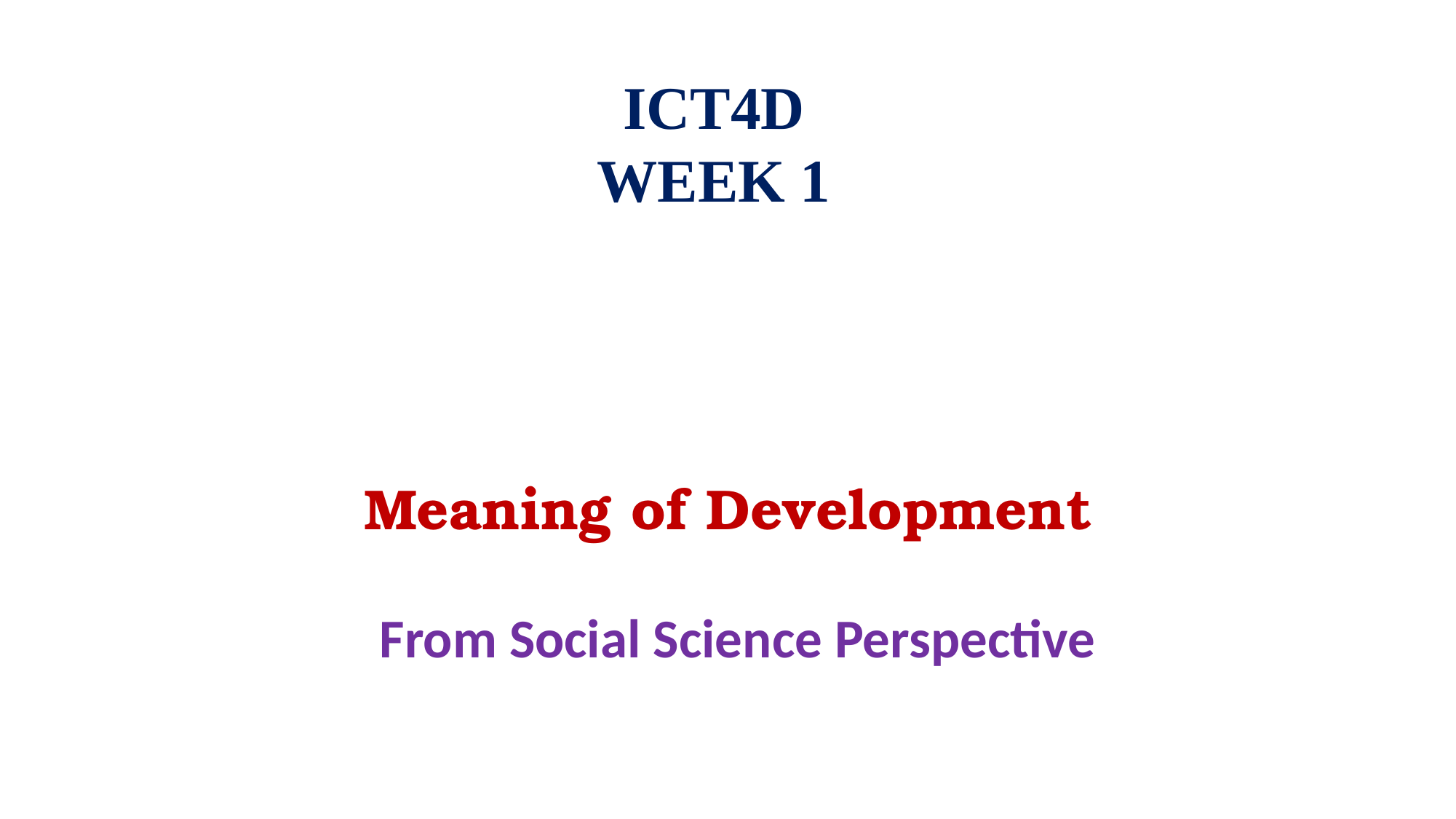

ICT4D
WEEK 1
# Meaning of Development
From Social Science Perspective